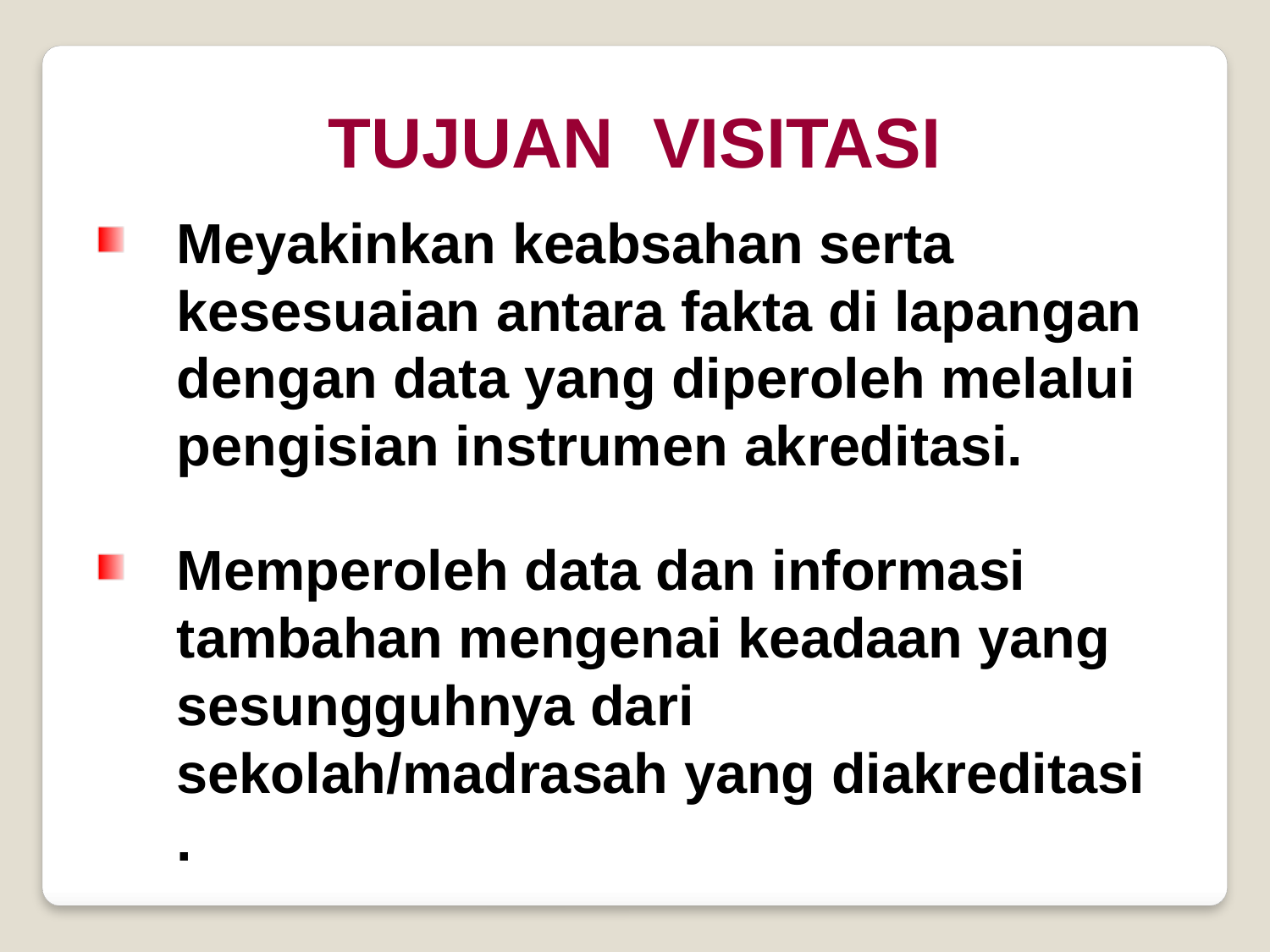

TUJUAN  VISITASI
Meyakinkan keabsahan serta kesesuaian antara fakta di lapangan dengan data yang diperoleh melalui pengisian instrumen akreditasi.
Memperoleh data dan informasi tambahan mengenai keadaan yang sesungguhnya dari sekolah/madrasah yang diakreditasi .